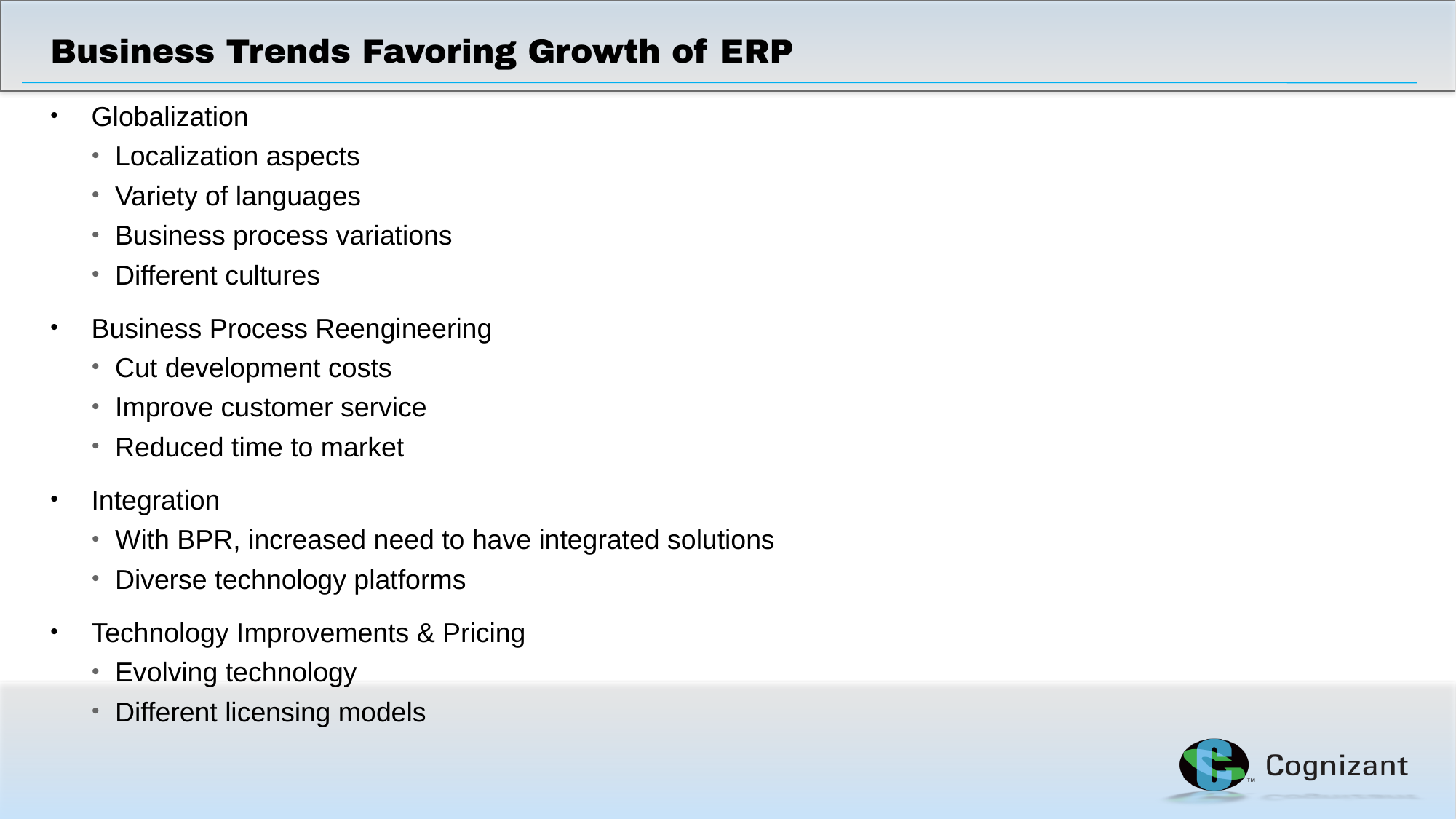

# Business Trends Favoring Growth of ERP
Globalization
Localization aspects
Variety of languages
Business process variations
Different cultures
Business Process Reengineering
Cut development costs
Improve customer service
Reduced time to market
Integration
With BPR, increased need to have integrated solutions
Diverse technology platforms
Technology Improvements & Pricing
Evolving technology
Different licensing models